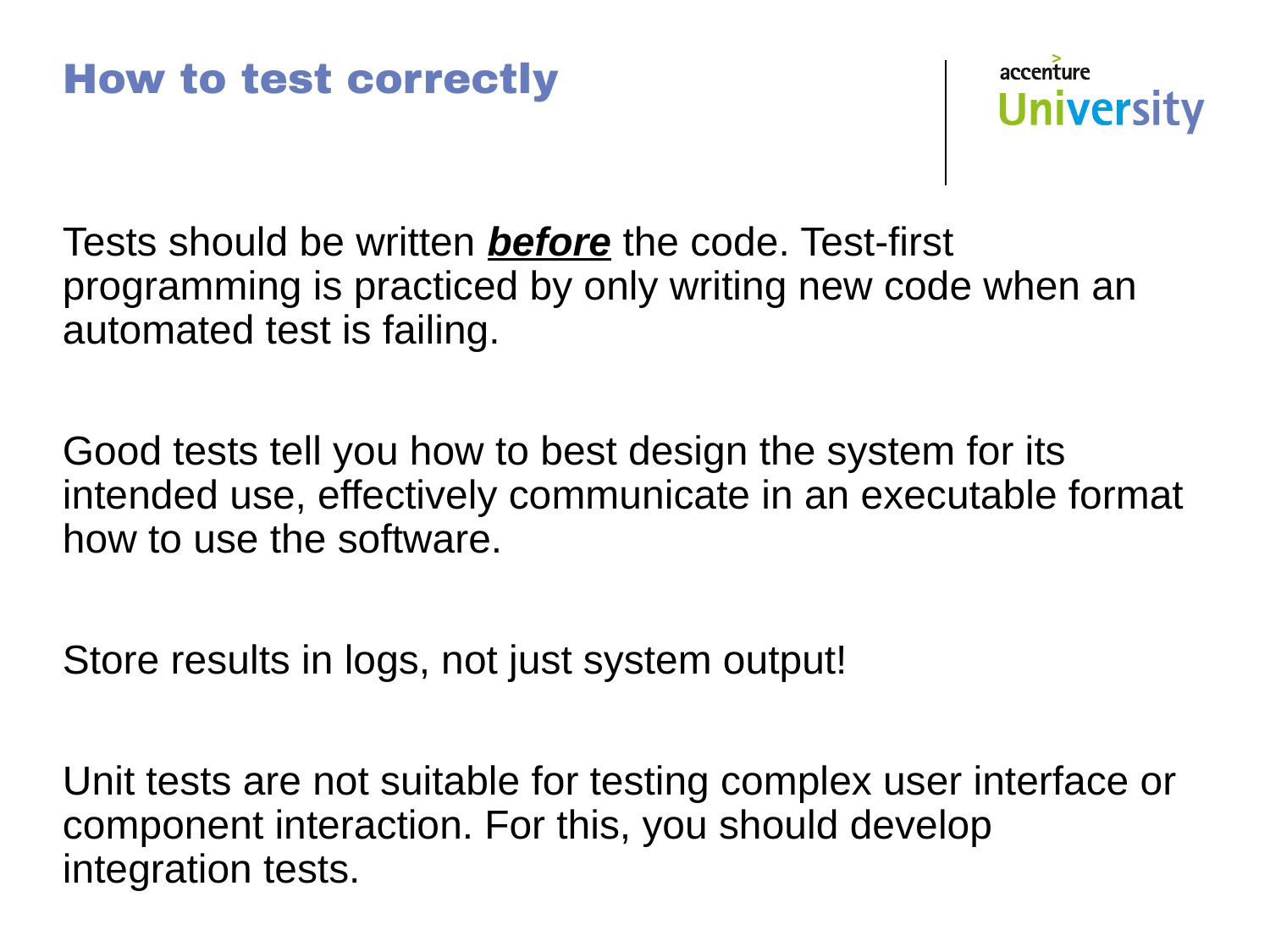

# How to test correctly
Tests should be written before the code. Test-first programming is practiced by only writing new code when an automated test is failing.

Good tests tell you how to best design the system for its intended use, effectively communicate in an executable format how to use the software.

Store results in logs, not just system output!

Unit tests are not suitable for testing complex user interface or component interaction. For this, you should develop integration tests.